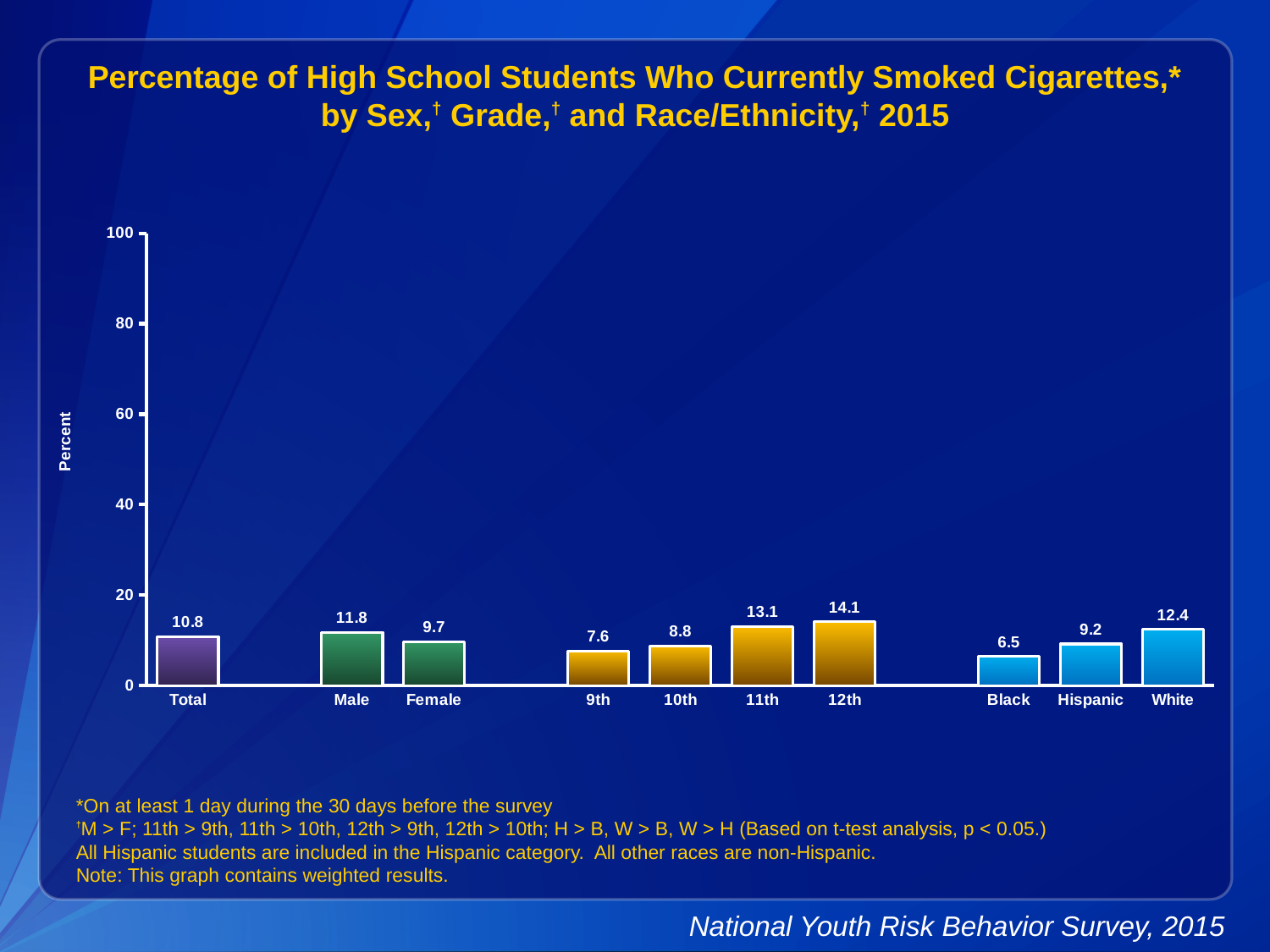

Percentage of High School Students Who Currently Smoked Cigarettes,* by Sex,† Grade,† and Race/Ethnicity,† 2015

### Chart

| Category | Series 1 |
|---|---|
| Total | 10.8 |
|  | None |
| Male | 11.8 |
| Female | 9.7 |
|  | None |
| 9th | 7.6 |
| 10th | 8.8 |
| 11th | 13.1 |
| 12th | 14.1 |
|  | None |
| Black | 6.5 |
| Hispanic | 9.2 |
| White | 12.4 |
*On at least 1 day during the 30 days before the survey
†M > F; 11th > 9th, 11th > 10th, 12th > 9th, 12th > 10th; H > B, W > B, W > H (Based on t-test analysis, p < 0.05.)
All Hispanic students are included in the Hispanic category.  All other races are non-Hispanic.
Note: This graph contains weighted results.
National Youth Risk Behavior Survey, 2015